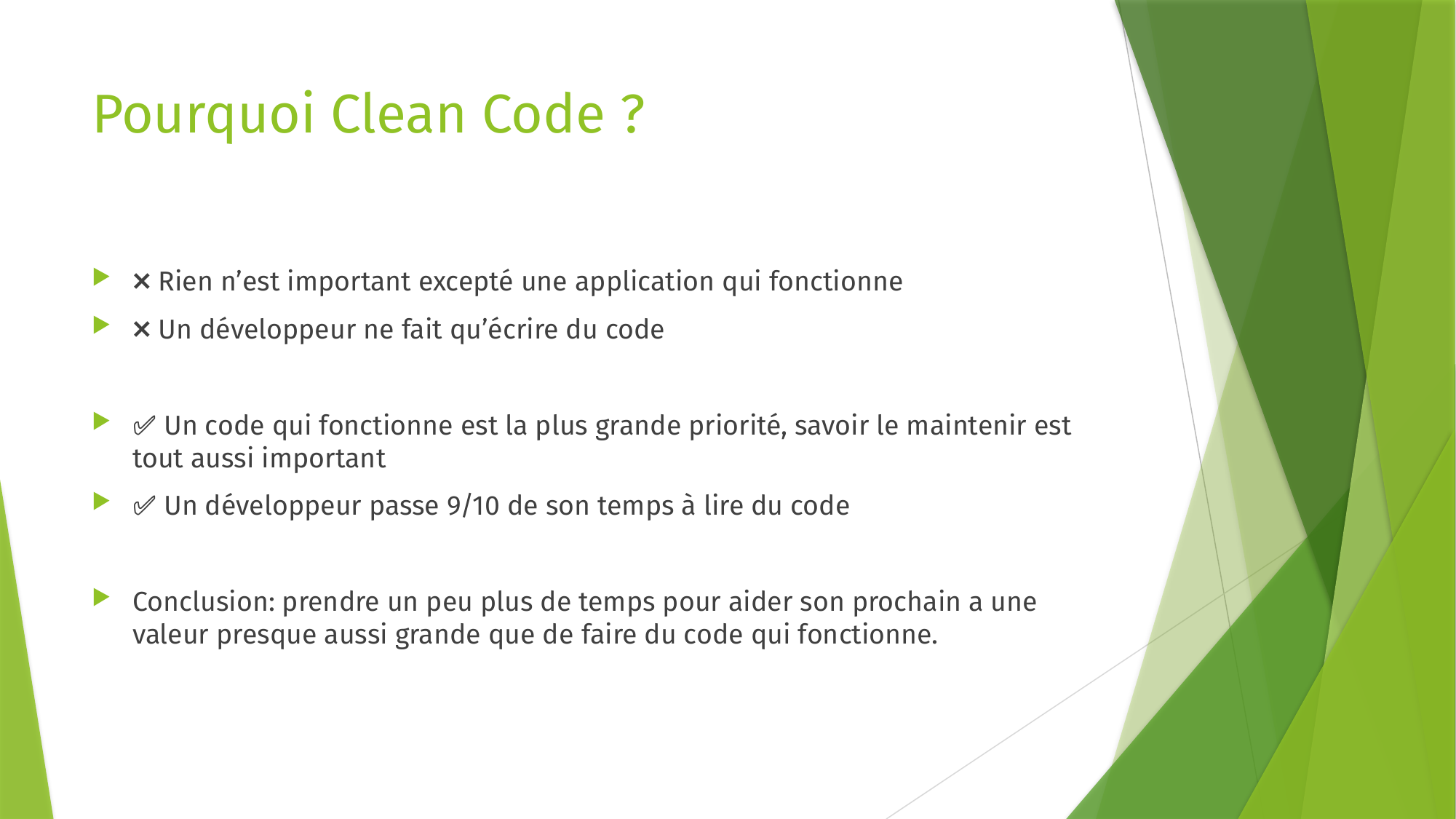

# Pourquoi Clean Code ?
❌ Rien n’est important excepté une application qui fonctionne
❌ Un développeur ne fait qu’écrire du code

✅ Un code qui fonctionne est la plus grande priorité, savoir le maintenir est tout aussi important
✅ Un développeur passe 9/10 de son temps à lire du code

Conclusion: prendre un peu plus de temps pour aider son prochain a une valeur presque aussi grande que de faire du code qui fonctionne.